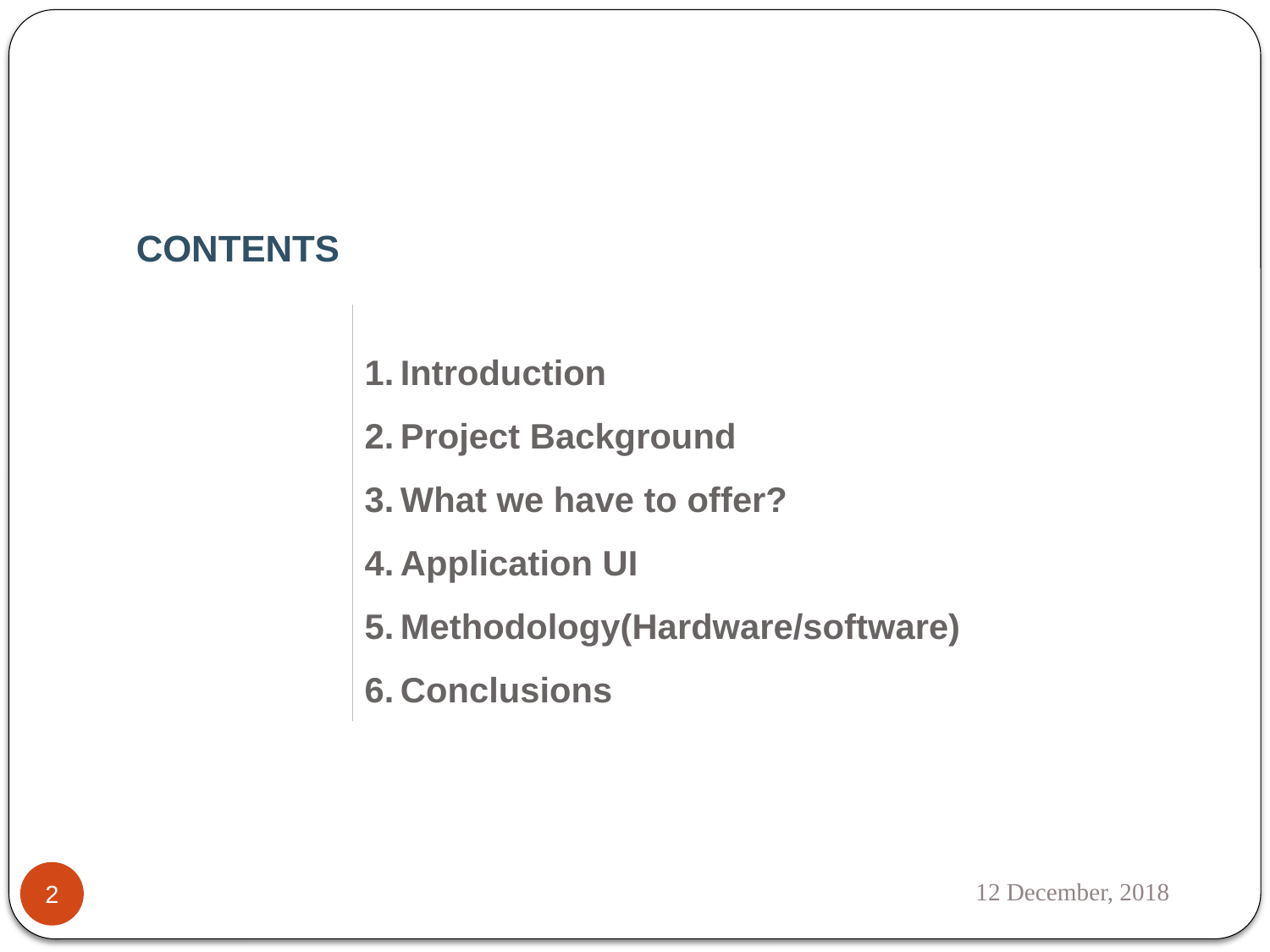

CONTENTS

Introduction
Project Background
What we have to offer?
Application UI
Methodology(Hardware/software)
Conclusions

2
12 December, 2018